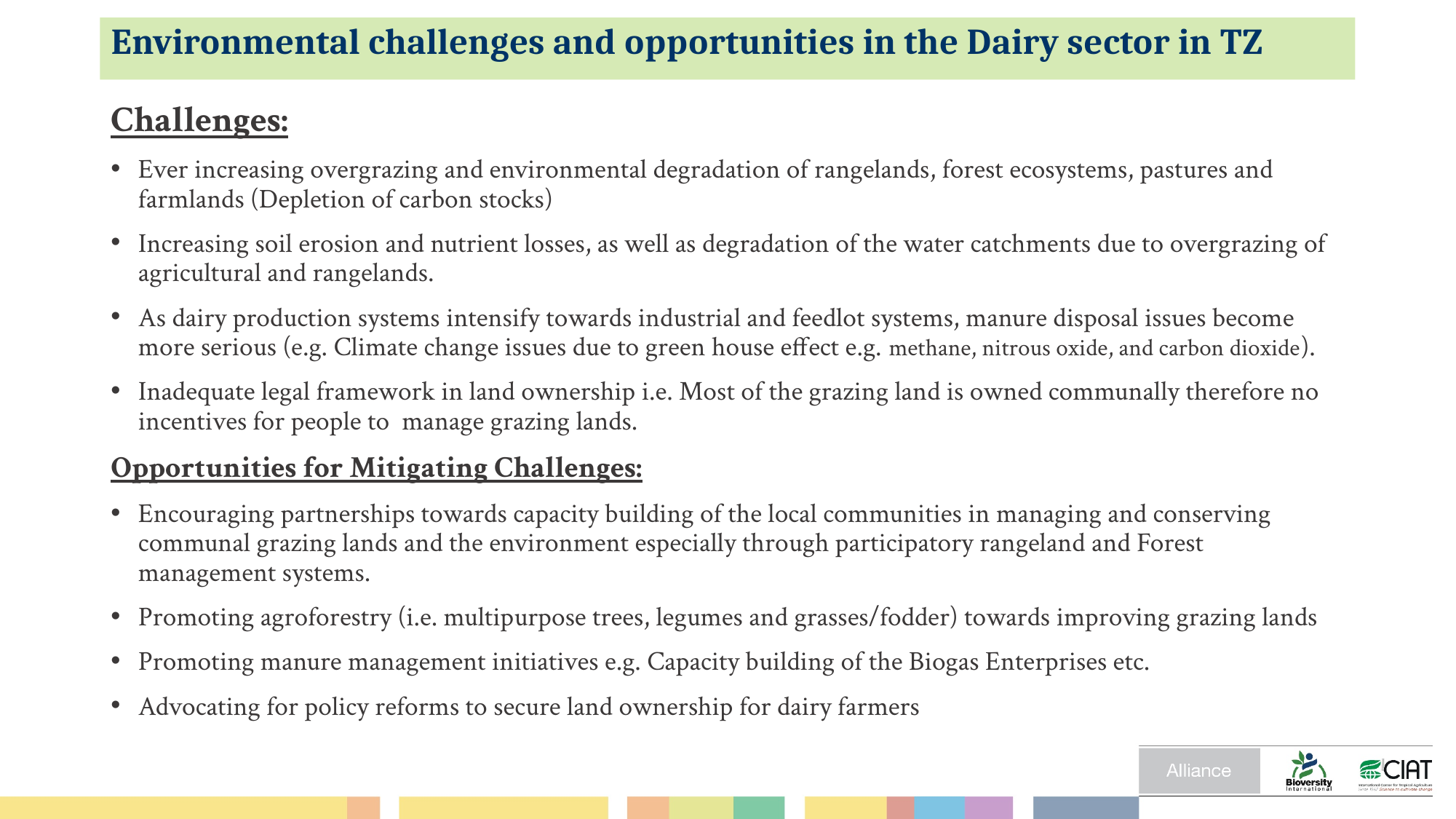

# Environmental challenges and opportunities in the Dairy sector in TZ
Challenges:
Ever increasing overgrazing and environmental degradation of rangelands, forest ecosystems, pastures and farmlands (Depletion of carbon stocks)
Increasing soil erosion and nutrient losses, as well as degradation of the water catchments due to overgrazing of agricultural and rangelands.
As dairy production systems intensify towards industrial and feedlot systems, manure disposal issues become more serious (e.g. Climate change issues due to green house effect e.g. methane, nitrous oxide, and carbon dioxide).
Inadequate legal framework in land ownership i.e. Most of the grazing land is owned communally therefore no incentives for people to  manage grazing lands.
Opportunities for Mitigating Challenges:
Encouraging partnerships towards capacity building of the local communities in managing and conserving communal grazing lands and the environment especially through participatory rangeland and Forest management systems.
Promoting agroforestry (i.e. multipurpose trees, legumes and grasses/fodder) towards improving grazing lands
Promoting manure management initiatives e.g. Capacity building of the Biogas Enterprises etc.
Advocating for policy reforms to secure land ownership for dairy farmers